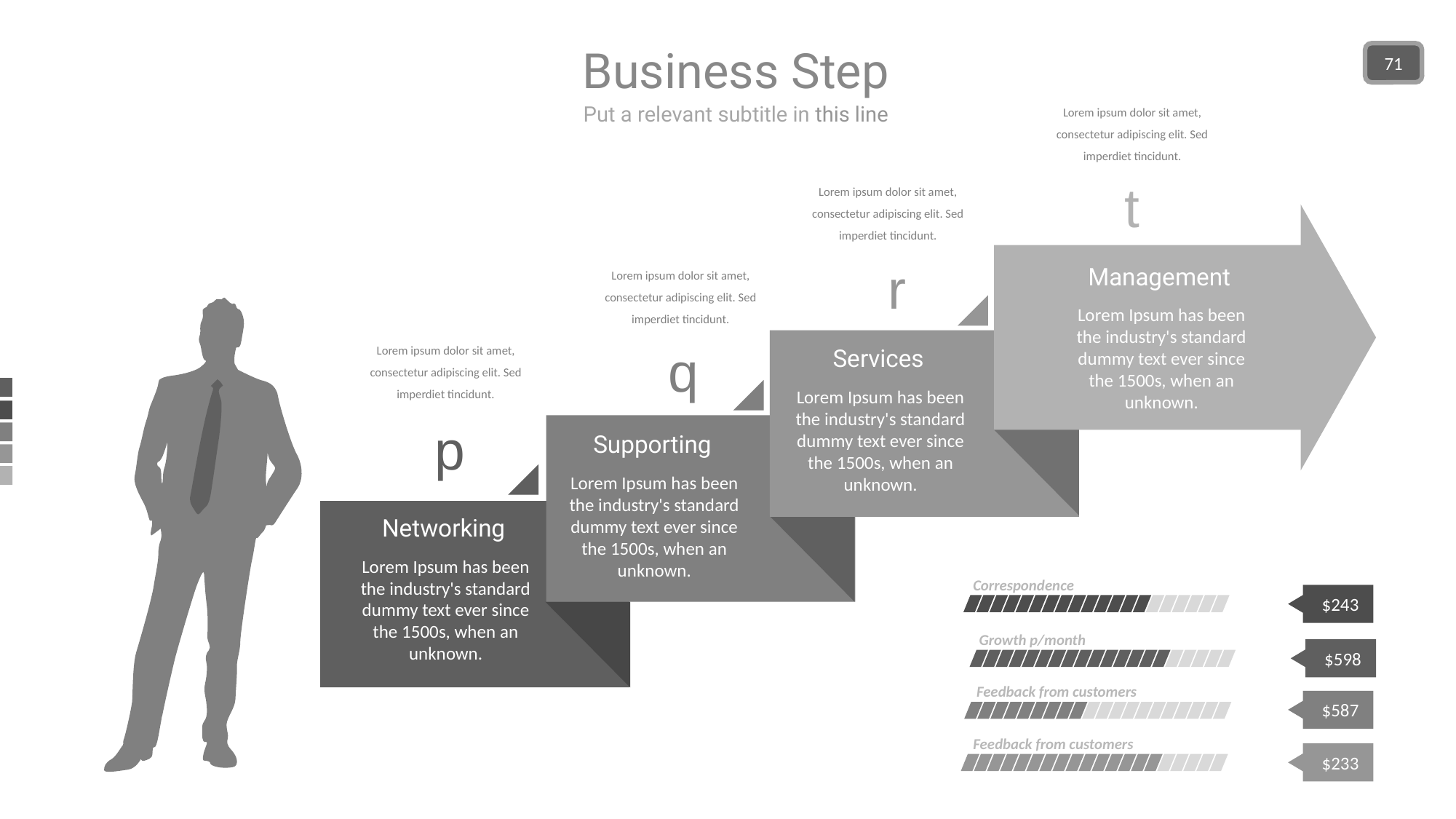

Business Step
71
Lorem ipsum dolor sit amet, consectetur adipiscing elit. Sed imperdiet tincidunt.
Put a relevant subtitle in this line

t
Lorem ipsum dolor sit amet, consectetur adipiscing elit. Sed imperdiet tincidunt.

r
Management
Lorem Ipsum has been the industry's standard dummy text ever since the 1500s, when an unknown.
Lorem ipsum dolor sit amet, consectetur adipiscing elit. Sed imperdiet tincidunt.

Lorem ipsum dolor sit amet, consectetur adipiscing elit. Sed imperdiet tincidunt.

Services
Lorem Ipsum has been the industry's standard dummy text ever since the 1500s, when an unknown.
q

p

Supporting
Lorem Ipsum has been the industry's standard dummy text ever since the 1500s, when an unknown.

Networking
Lorem Ipsum has been the industry's standard dummy text ever since the 1500s, when an unknown.

Correspondence

$243
Growth p/month

$598
Feedback from customers

$587
Feedback from customers

$233